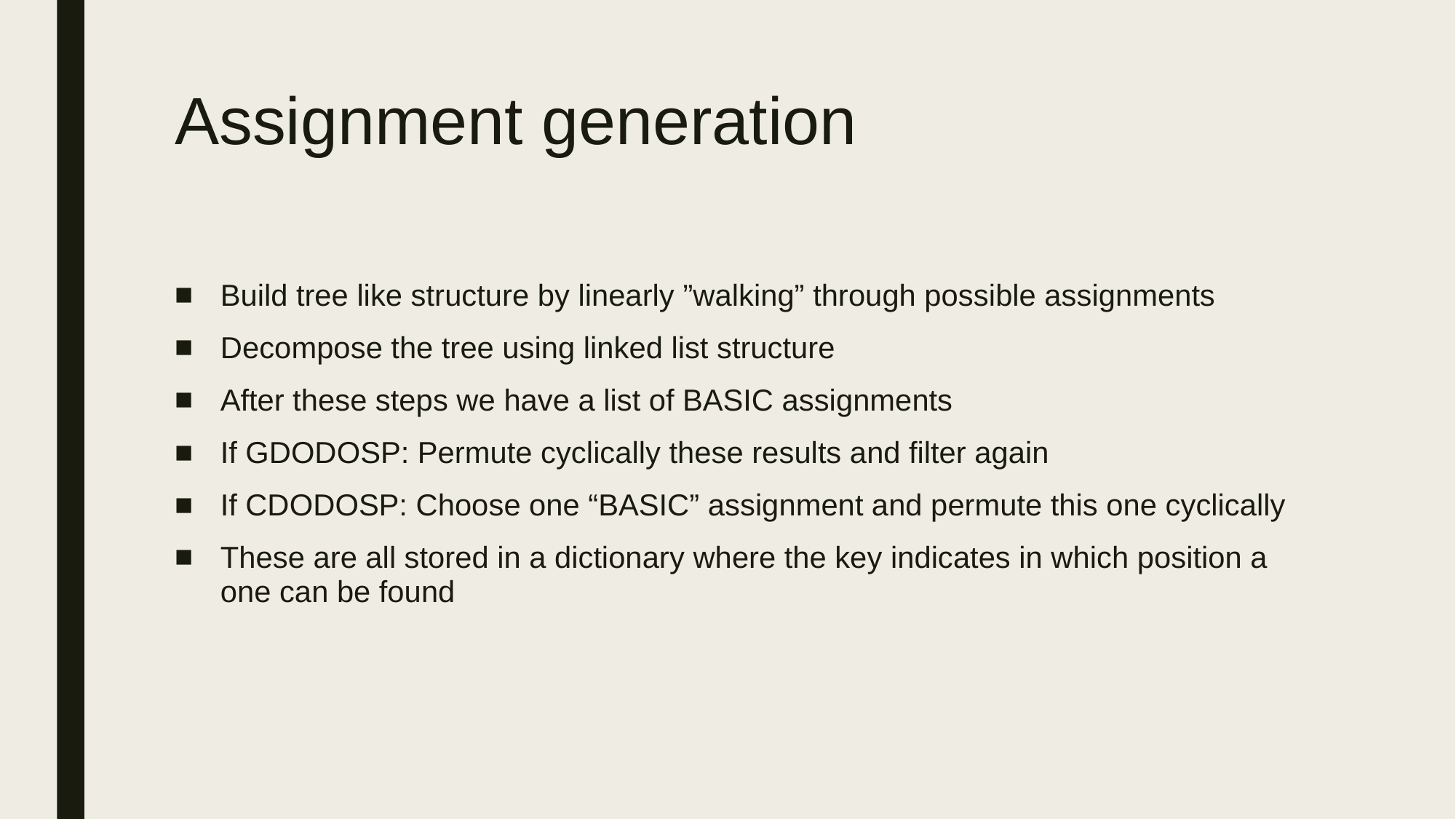

# Assignment generation
Build tree like structure by linearly ”walking” through possible assignments
Decompose the tree using linked list structure
After these steps we have a list of BASIC assignments
If GDODOSP: Permute cyclically these results and filter again
If CDODOSP: Choose one “BASIC” assignment and permute this one cyclically
These are all stored in a dictionary where the key indicates in which position a one can be found